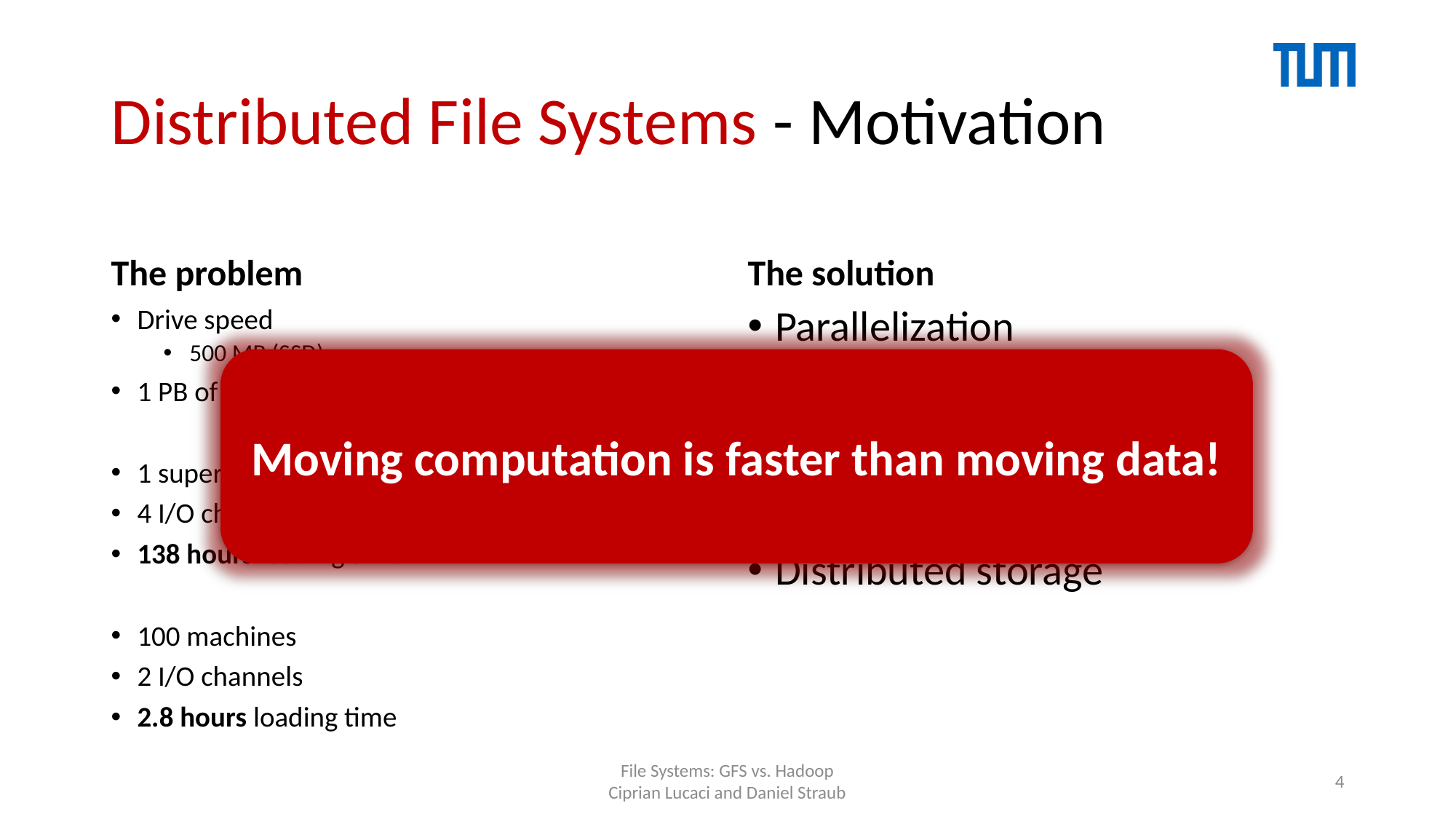

# Distributed File Systems - Motivation
The problem
The solution
Drive speed
500 MB (SSD)
1 PB of data

1 super computer
4 I/O channels
138 hours loading time

100 machines
2 I/O channels
2.8 hours loading time

Parallelization
Commodity machines
Low costs
Distributed computation
Distributed storage
Moving computation is faster than moving data!
File Systems: GFS vs. Hadoop
Ciprian Lucaci and Daniel Straub
4